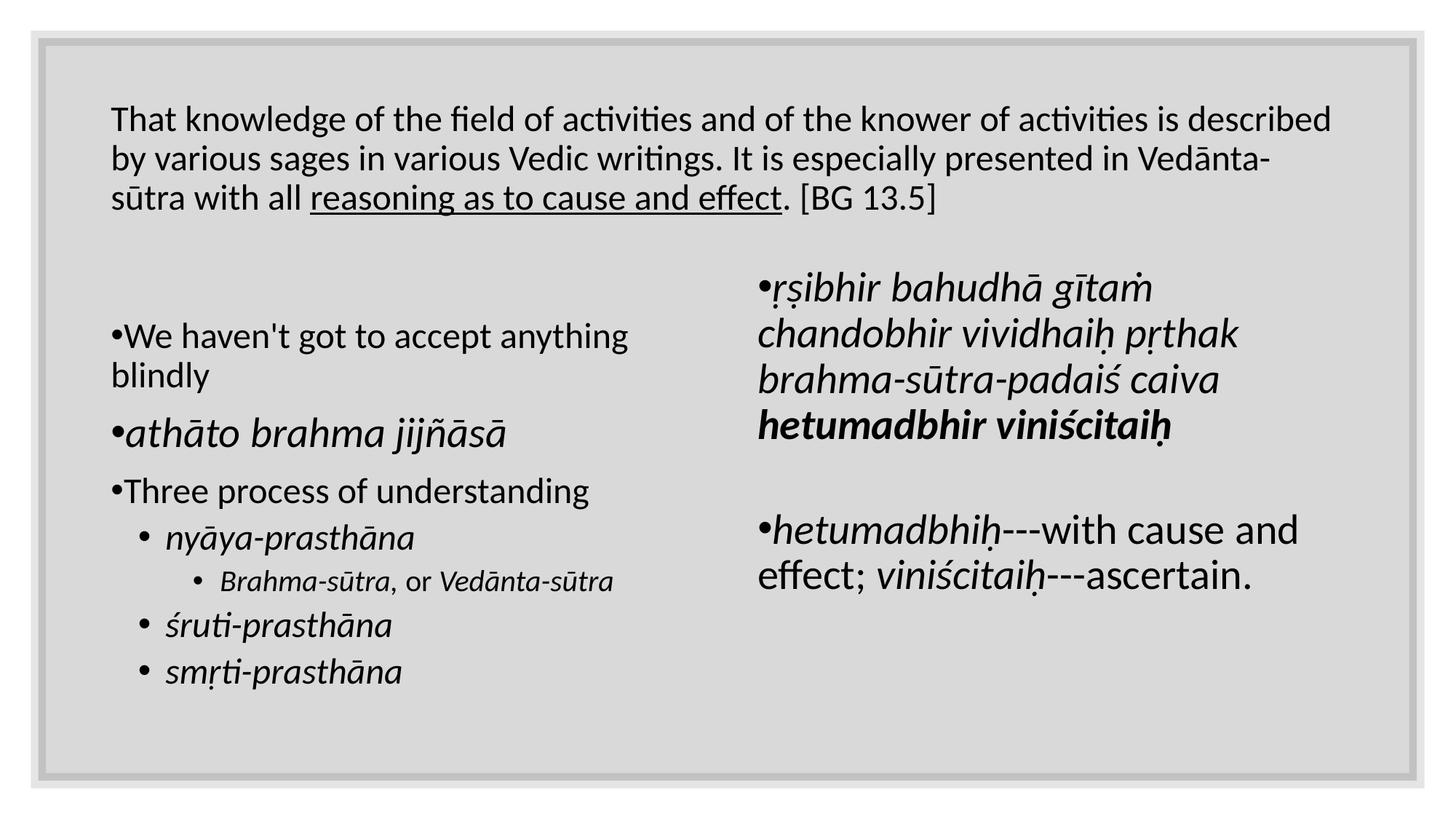

# That knowledge of the field of activities and of the knower of activities is described by various sages in various Vedic writings. It is especially presented in Vedānta-sūtra with all reasoning as to cause and effect. [BG 13.5]

We haven't got to accept anything blindly
athāto brahma jijñāsā
Three process of understanding
nyāya-prasthāna
Brahma-sūtra, or Vedānta-sūtra
śruti-prasthāna
smṛti-prasthāna
ṛṣibhir bahudhā gītaṁ
chandobhir vividhaiḥ pṛthak
brahma-sūtra-padaiś caiva
hetumadbhir viniścitaiḥ
hetumadbhiḥ---with cause and effect; viniścitaiḥ---ascertain.